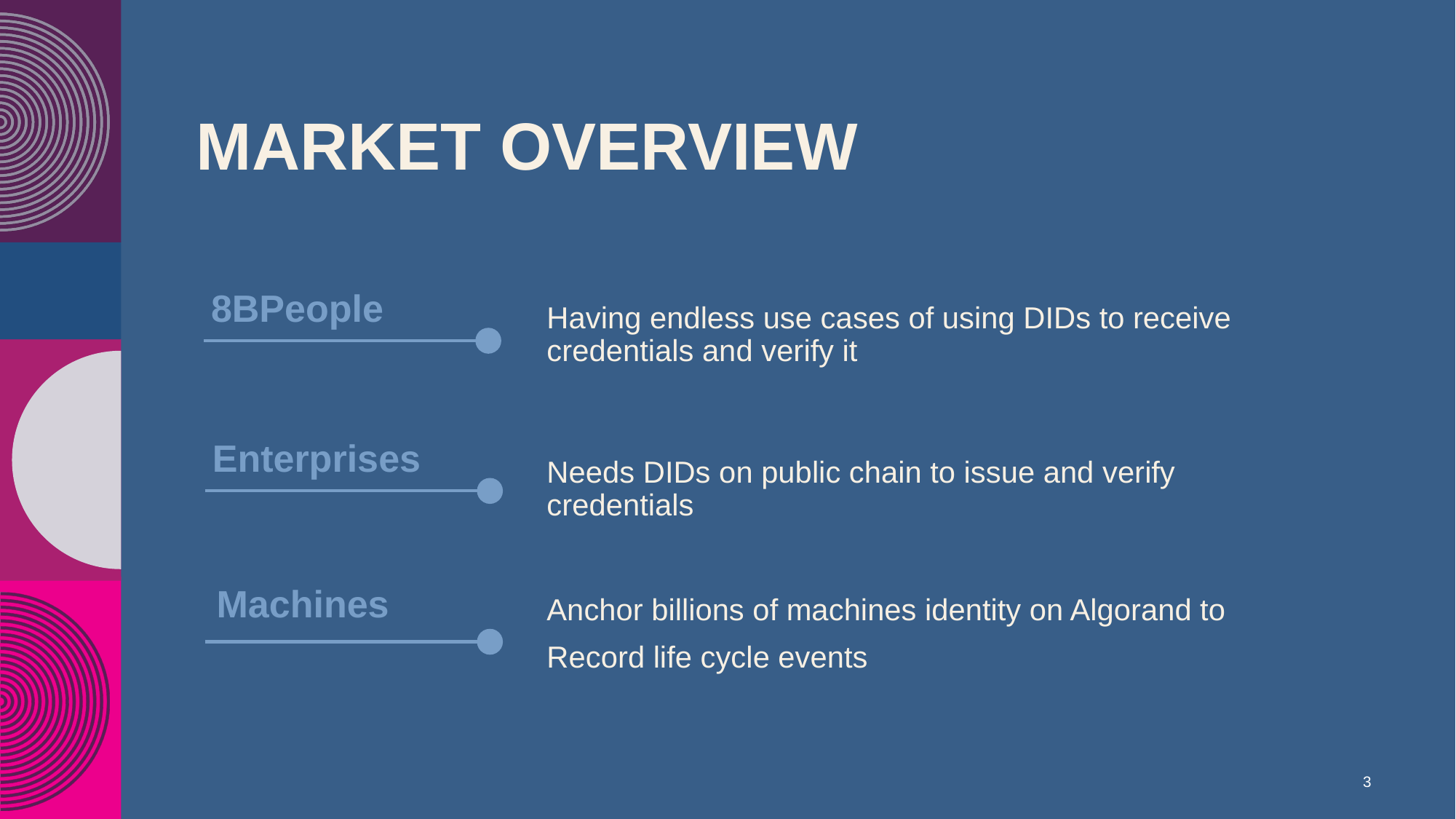

# MARKET OVERVIEW
8BPeople
Having endless use cases of using DIDs to receive credentials and verify it
Enterprises
Needs DIDs on public chain to issue and verify credentials
Machines
Anchor billions of machines identity on Algorand to
Record life cycle events
3